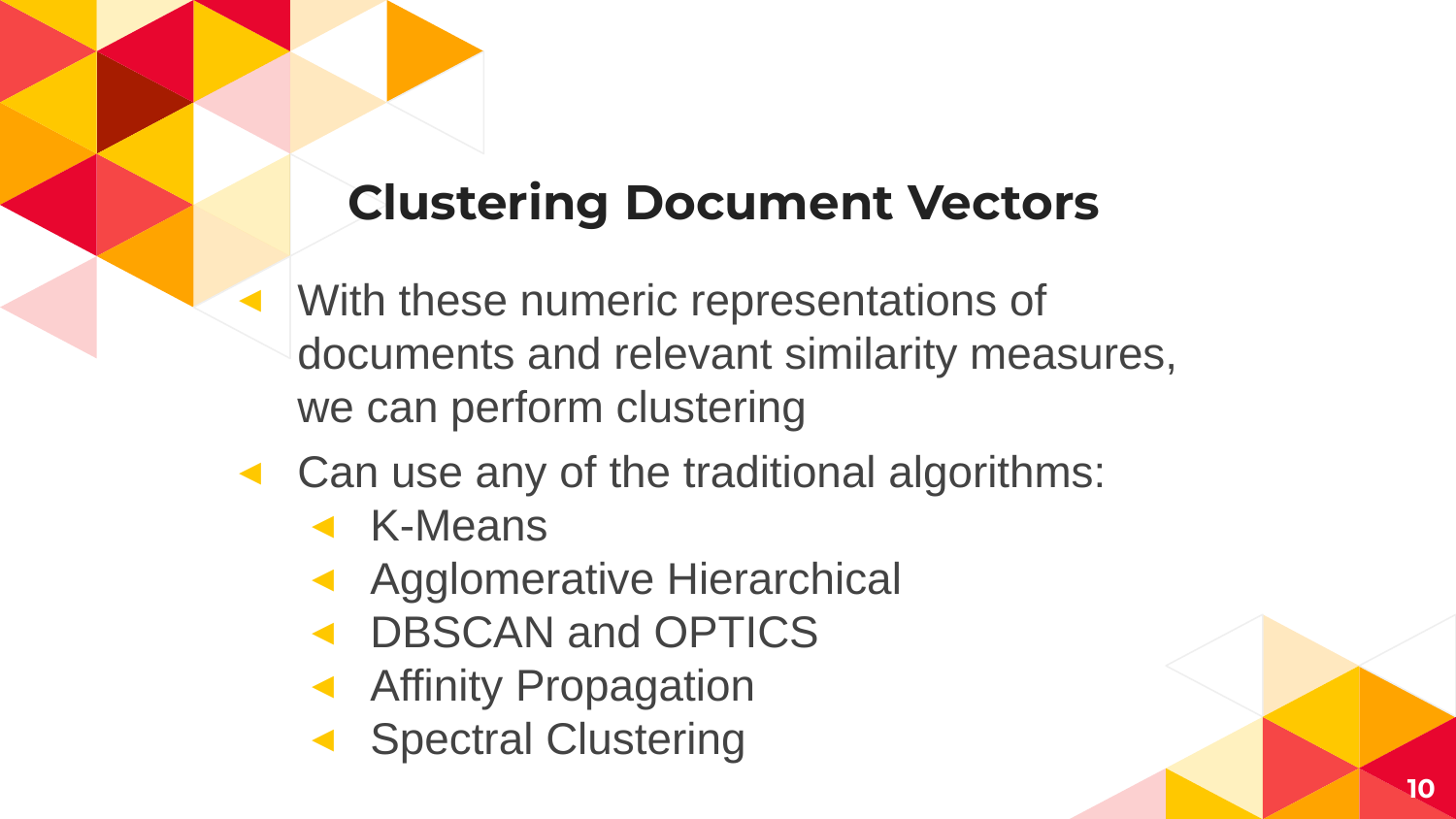

# Clustering Document Vectors
With these numeric representations of documents and relevant similarity measures, we can perform clustering
Can use any of the traditional algorithms:
K-Means
Agglomerative Hierarchical
DBSCAN and OPTICS
Affinity Propagation
Spectral Clustering
10